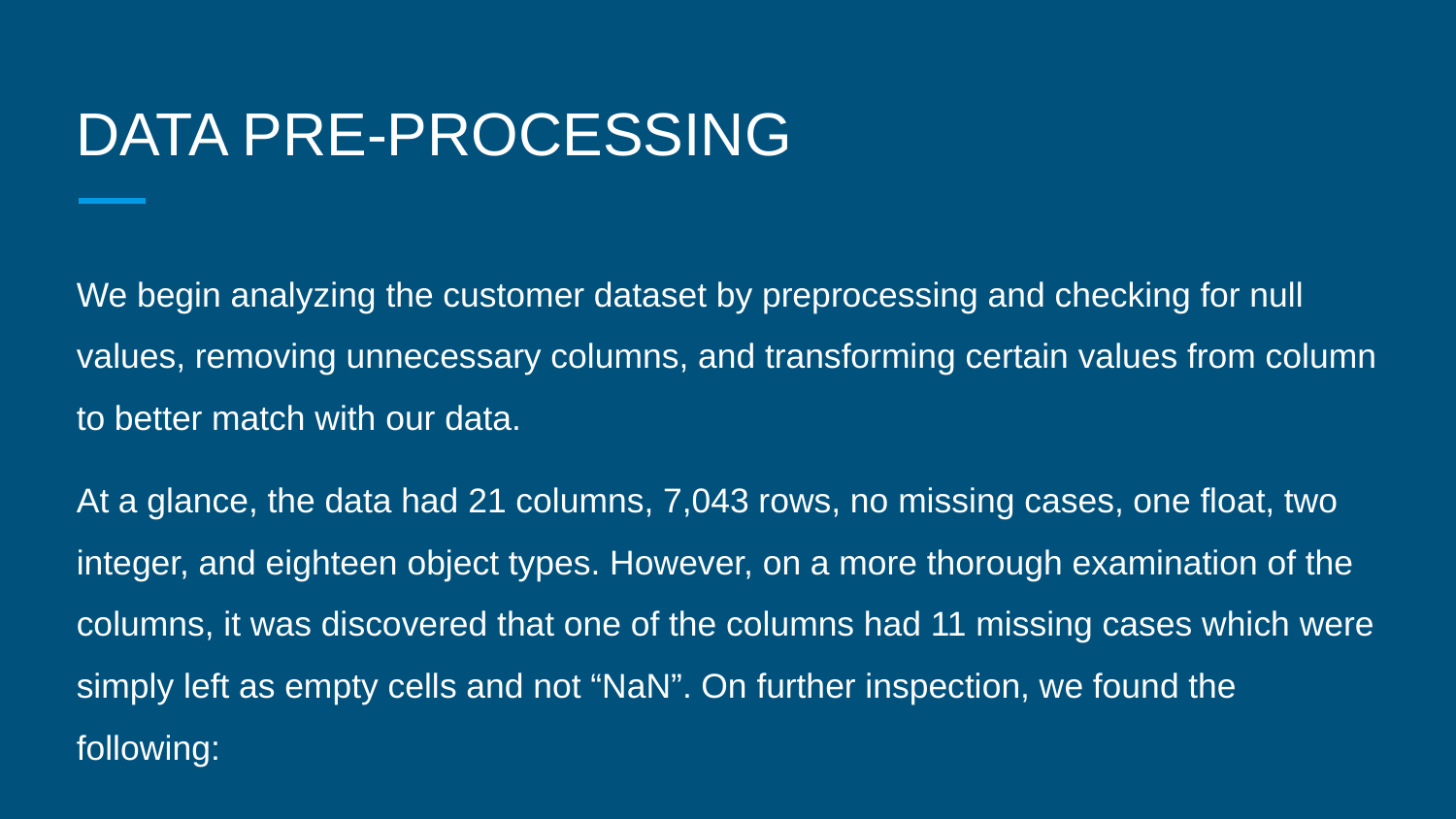

# DATA PRE-PROCESSING
We begin analyzing the customer dataset by preprocessing and checking for null values, removing unnecessary columns, and transforming certain values from column to better match with our data.
At a glance, the data had 21 columns, 7,043 rows, no missing cases, one float, two integer, and eighteen object types. However, on a more thorough examination of the columns, it was discovered that one of the columns had 11 missing cases which were simply left as empty cells and not “NaN”. On further inspection, we found the following: